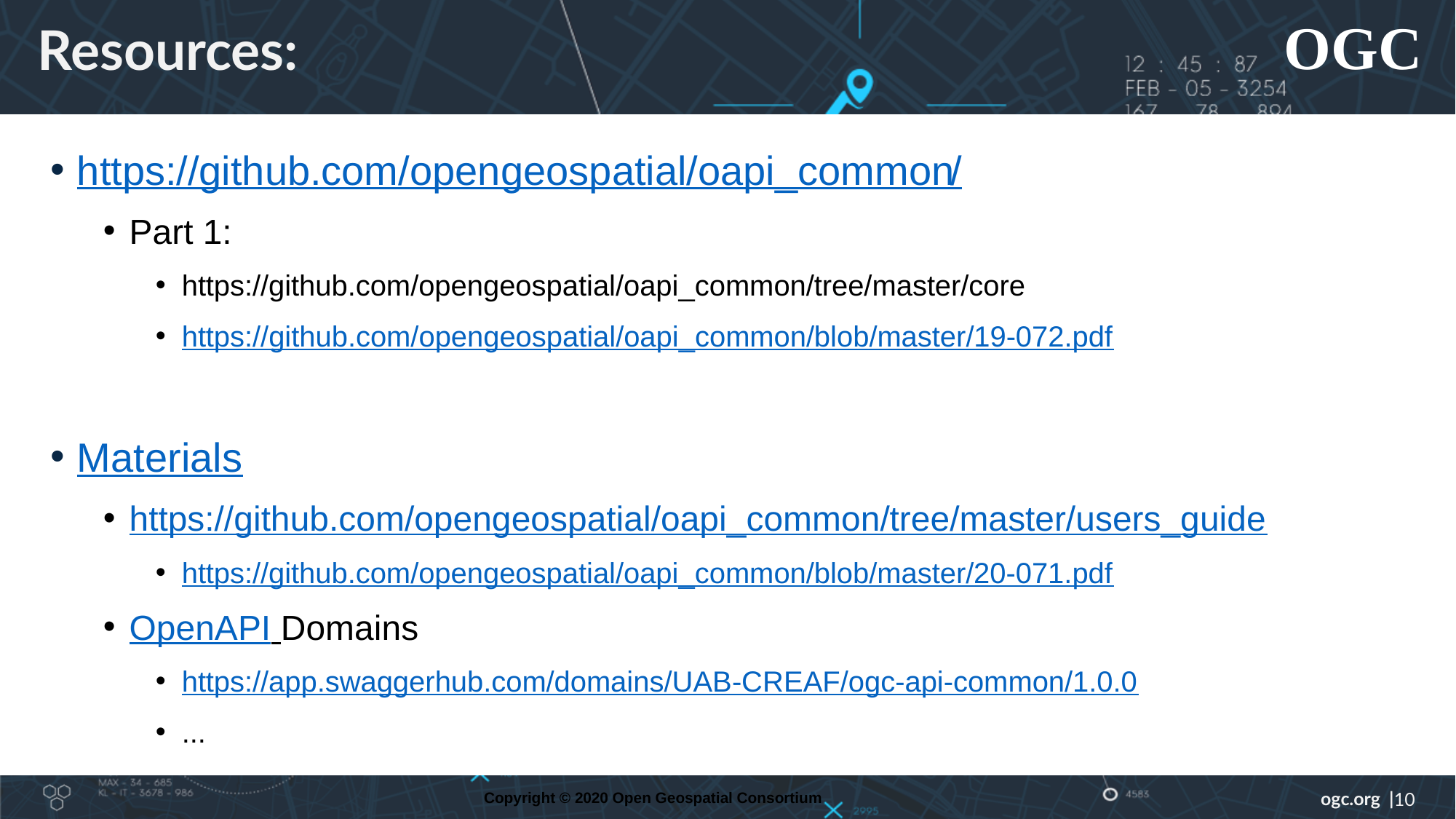

# Resources:
https://github.com/opengeospatial/oapi_common/
Part 1:
https://github.com/opengeospatial/oapi_common/tree/master/core
https://github.com/opengeospatial/oapi_common/blob/master/19-072.pdf

Materials
https://github.com/opengeospatial/oapi_common/tree/master/users_guide
https://github.com/opengeospatial/oapi_common/blob/master/20-071.pdf
OpenAPI Domains
https://app.swaggerhub.com/domains/UAB-CREAF/ogc-api-common/1.0.0
...
10
Copyright © 2020 Open Geospatial Consortium